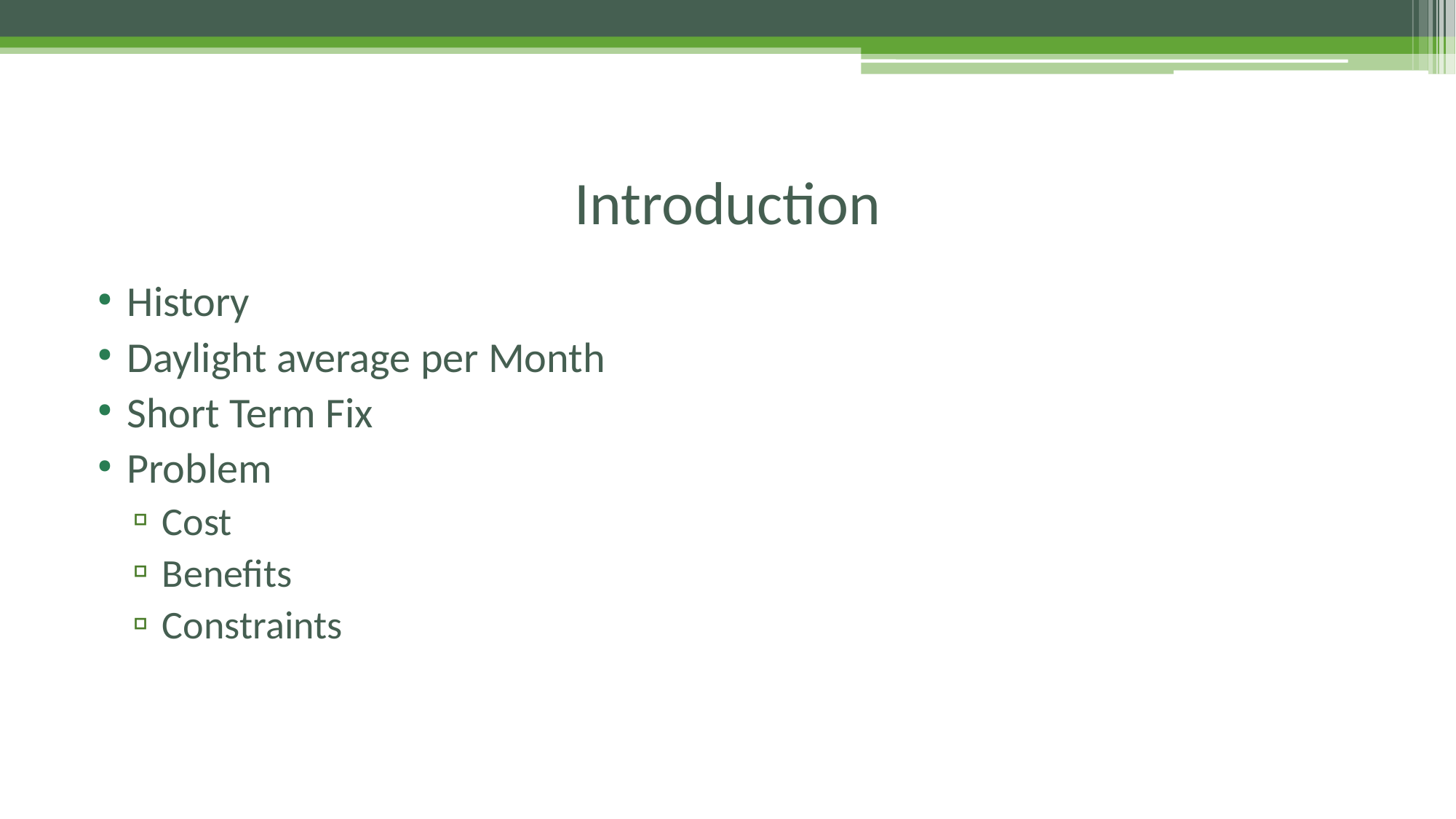

# Introduction
History
Daylight average per Month
Short Term Fix
Problem
Cost
Benefits
Constraints